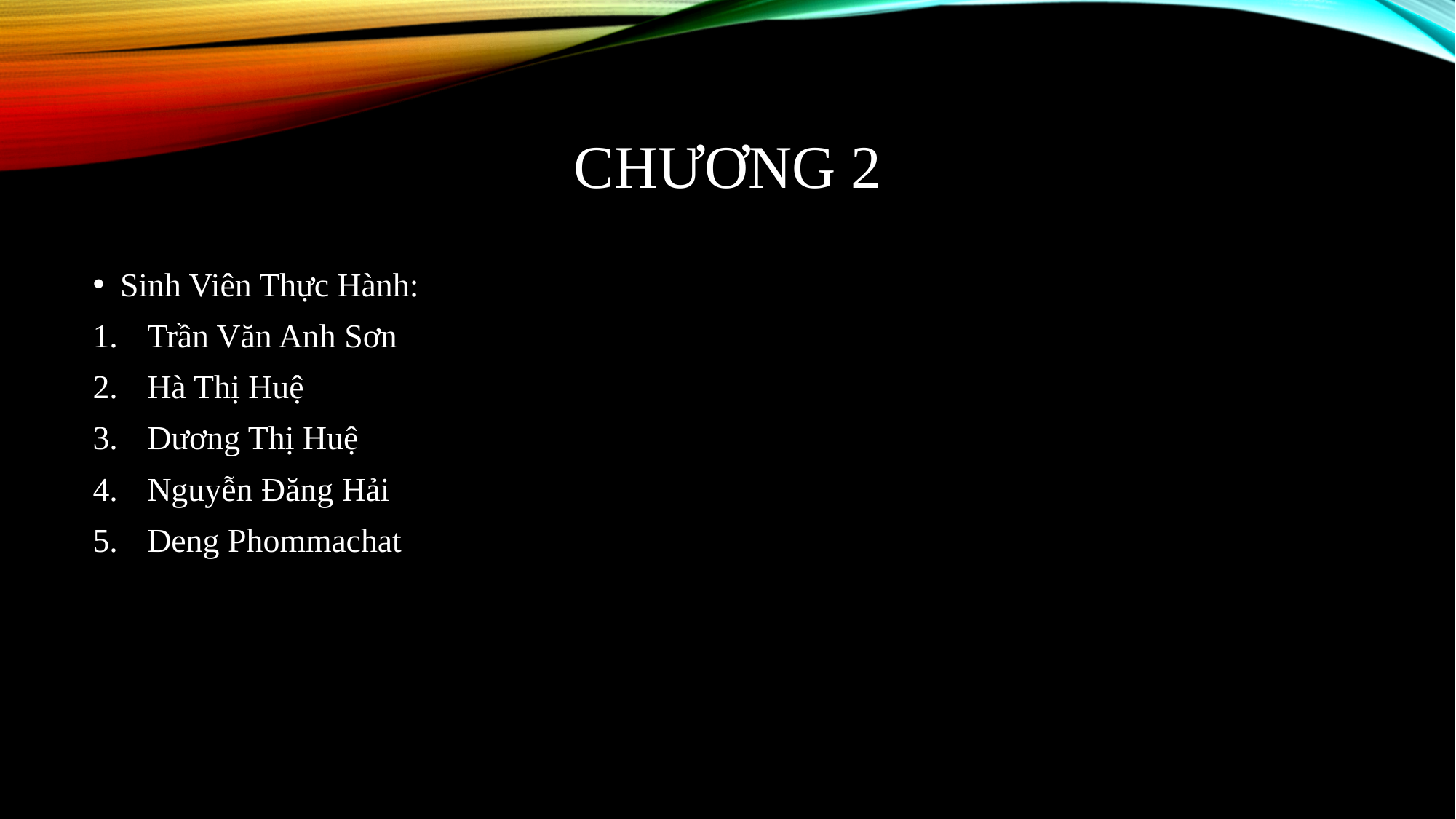

# CHưƠNG 2
Sinh Viên Thực Hành:
Trần Văn Anh Sơn
Hà Thị Huệ
Dương Thị Huệ
Nguyễn Đăng Hải
Deng Phommachat